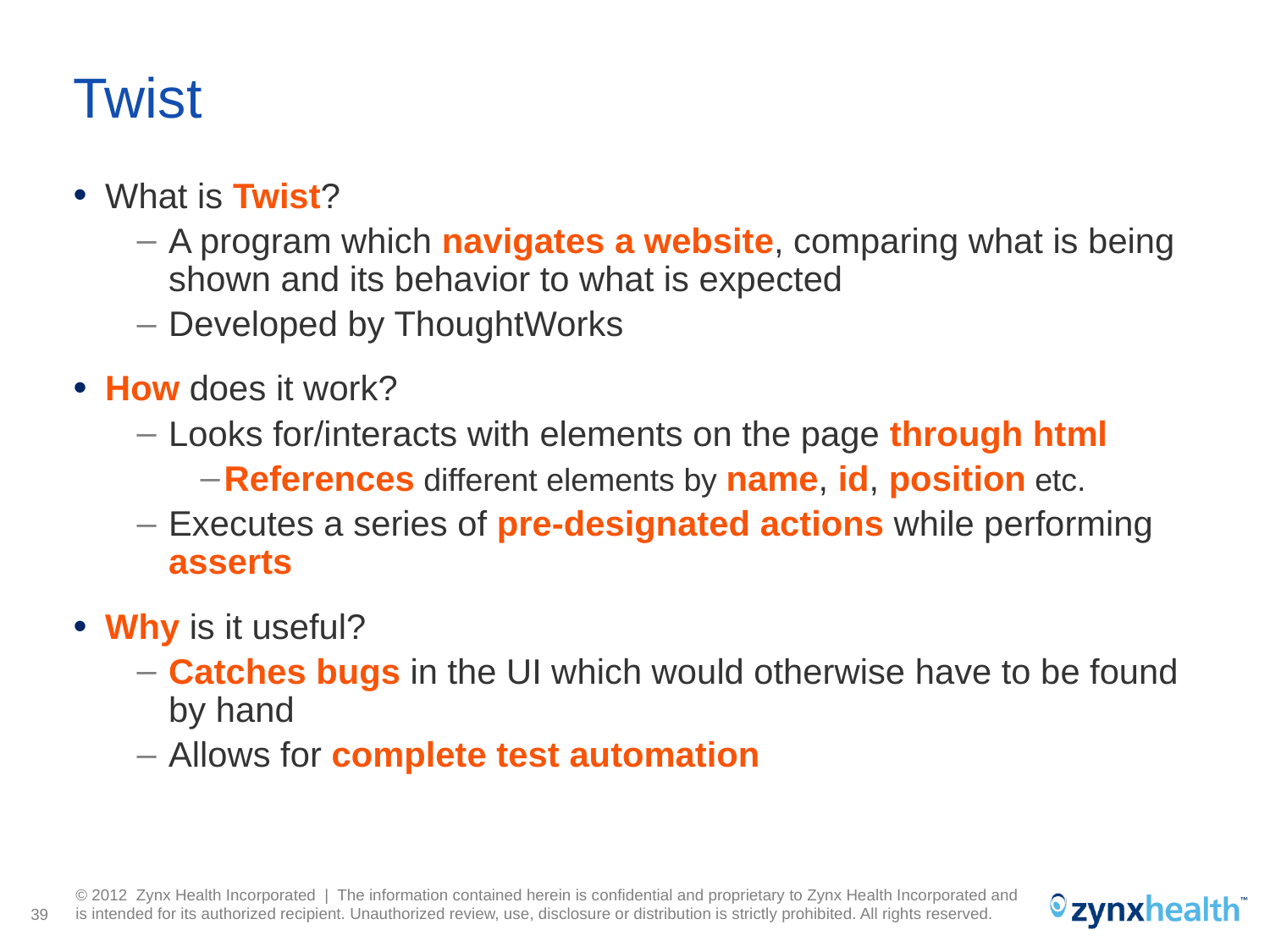

# Twist
What is Twist?
A program which navigates a website, comparing what is being shown and its behavior to what is expected
Developed by ThoughtWorks
How does it work?
Looks for/interacts with elements on the page through html
References different elements by name, id, position etc.
Executes a series of pre-designated actions while performing asserts
Why is it useful?
Catches bugs in the UI which would otherwise have to be found by hand
Allows for complete test automation